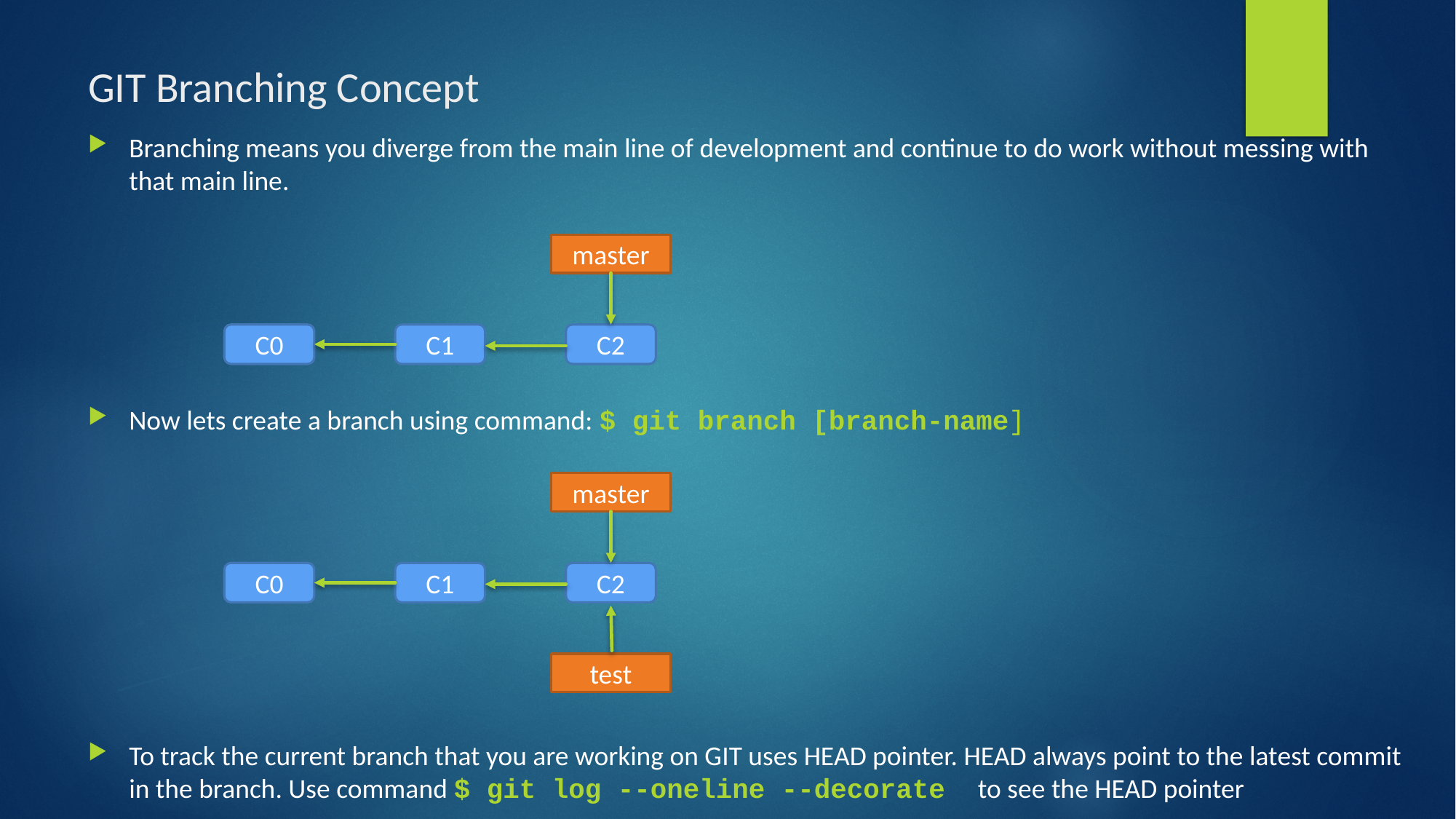

# GIT Branching Concept
Branching means you diverge from the main line of development and continue to do work without messing with that main line.

Now lets create a branch using command: $ git branch [branch-name]

To track the current branch that you are working on GIT uses HEAD pointer. HEAD always point to the latest commit in the branch. Use command $ git log --oneline --decorate  to see the HEAD pointer
master
C0
C1
C2
master
C0
C1
C2
test